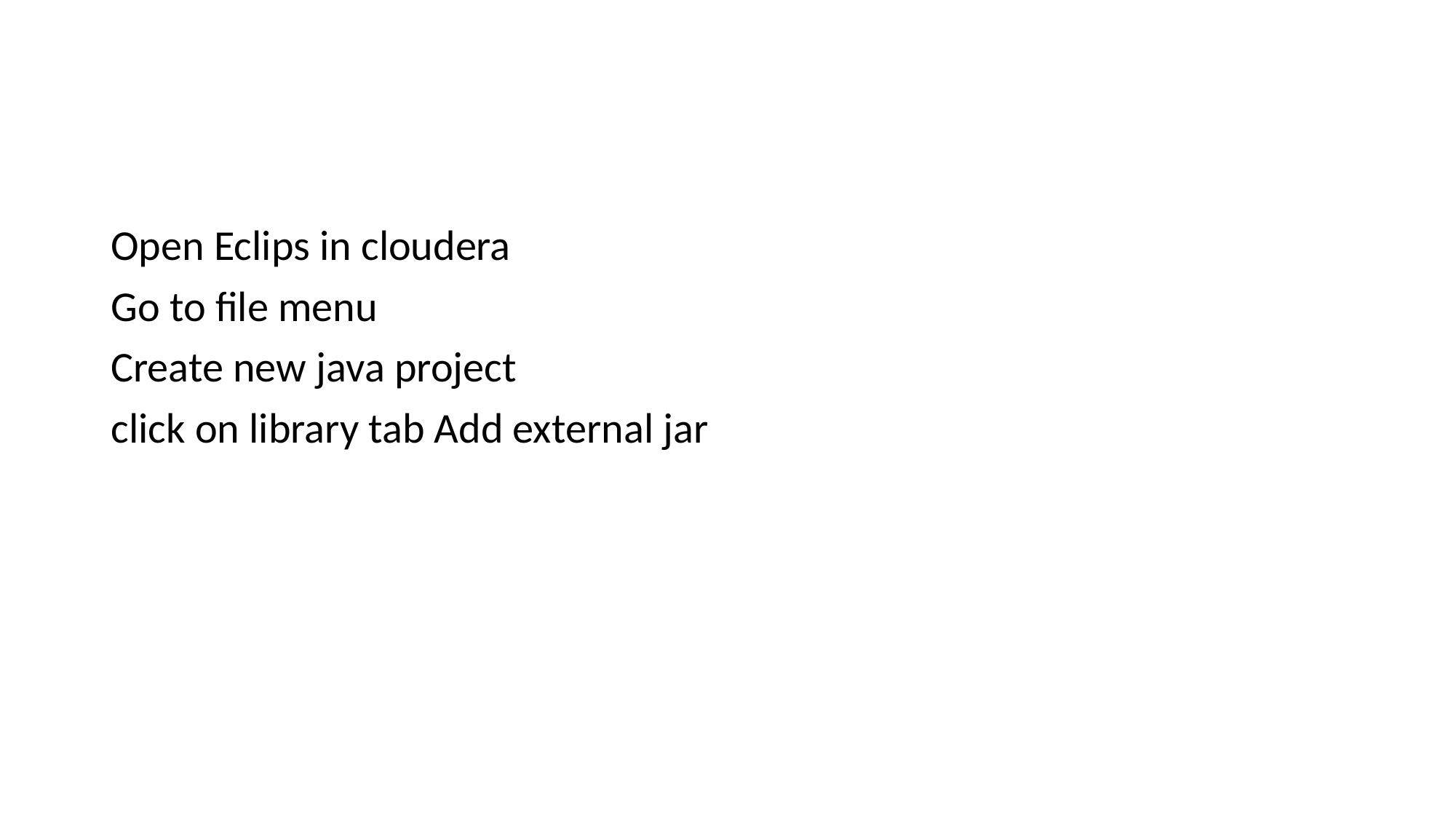

#
Open Eclips in cloudera
Go to file menu
Create new java project
click on library tab Add external jar